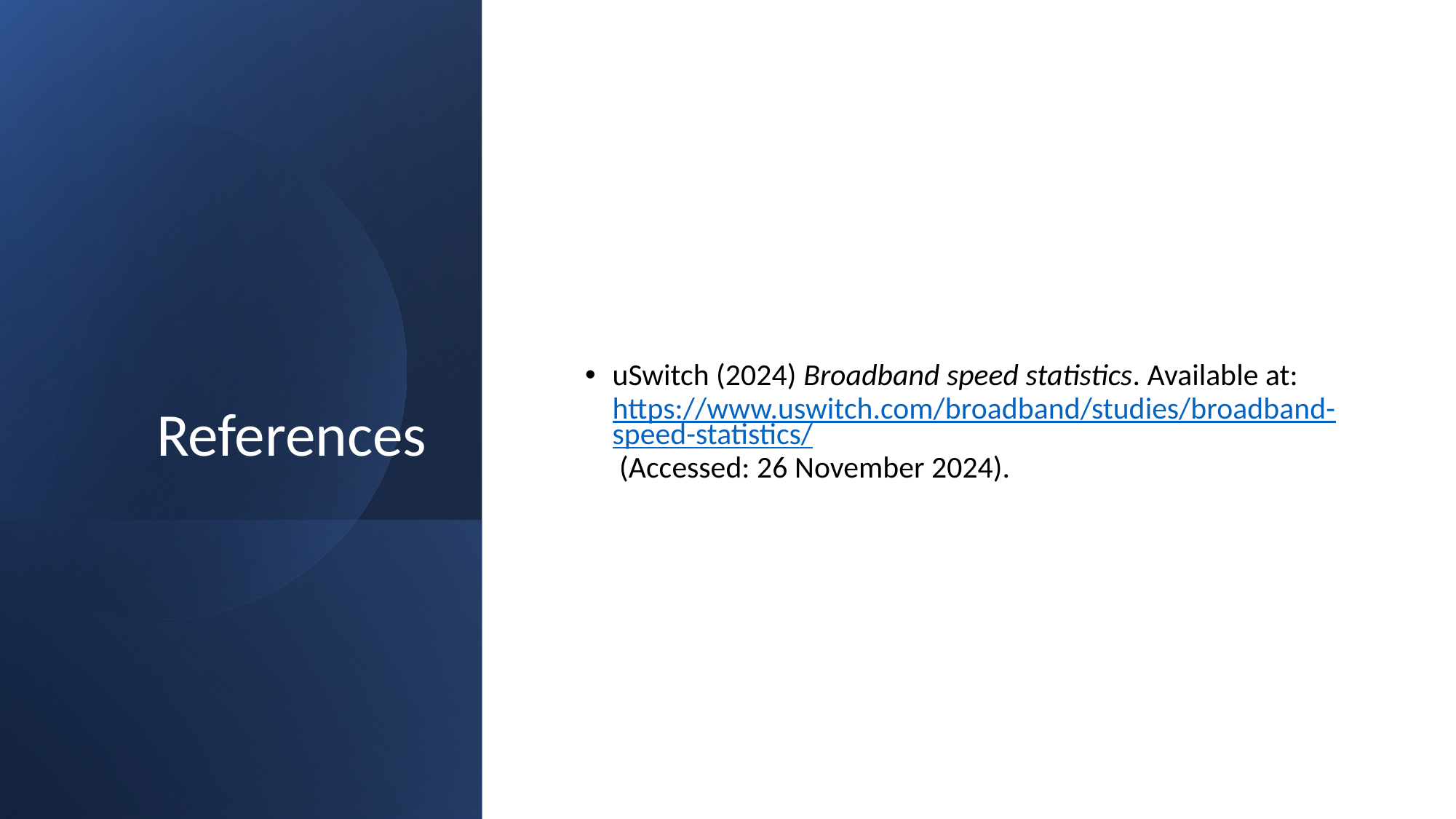

# References
uSwitch (2024) Broadband speed statistics. Available at: https://www.uswitch.com/broadband/studies/broadband-speed-statistics/ (Accessed: 26 November 2024).